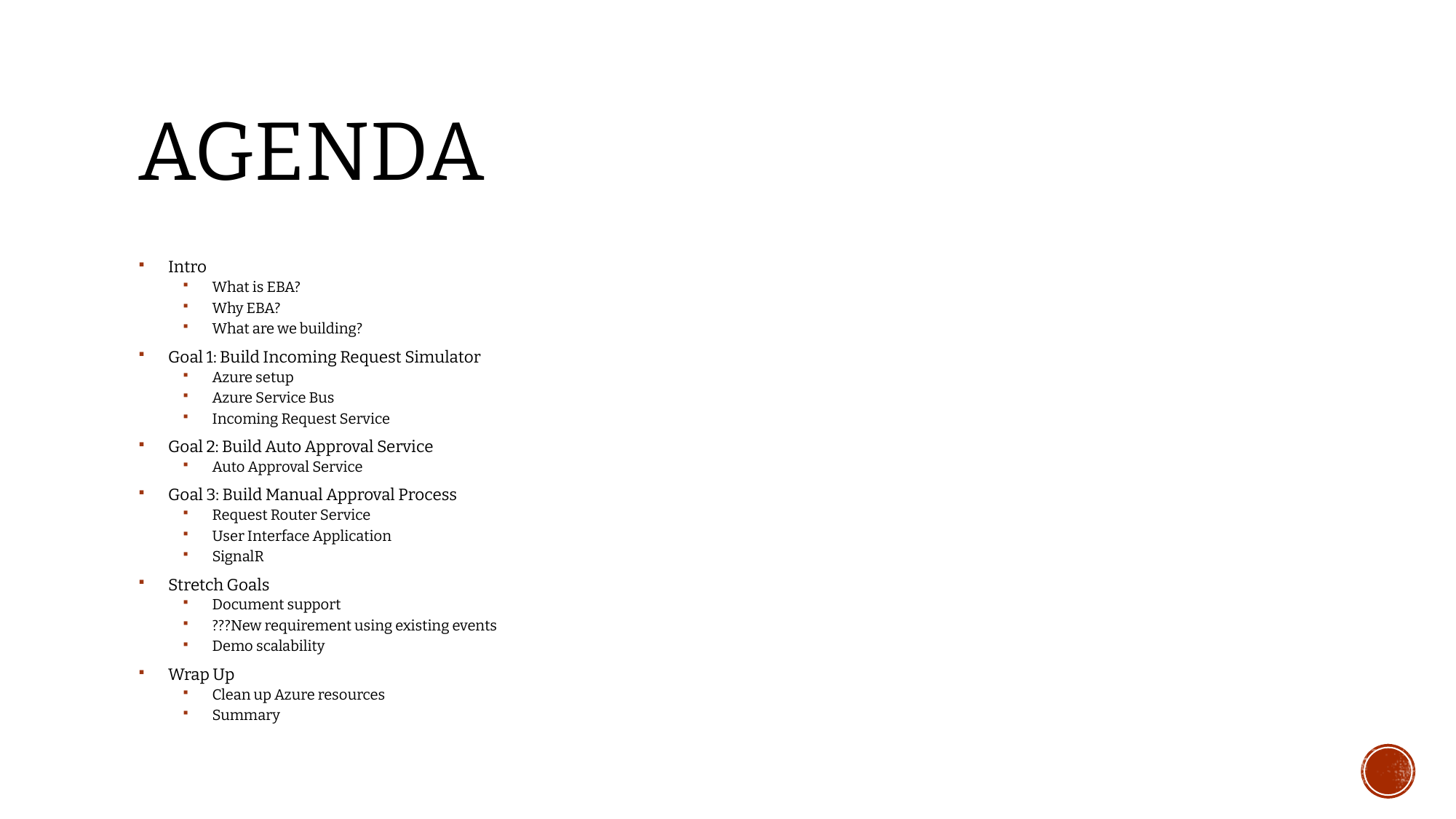

# Agenda
Intro
What is EBA?
Why EBA?
What are we building?
Goal 1: Build Incoming Request Simulator
Azure setup
Azure Service Bus
Incoming Request Service
Goal 2: Build Auto Approval Service
Auto Approval Service
Goal 3: Build Manual Approval Process
Request Router Service
User Interface Application
SignalR
Stretch Goals
Document support
???New requirement using existing events
Demo scalability
Wrap Up
Clean up Azure resources
Summary